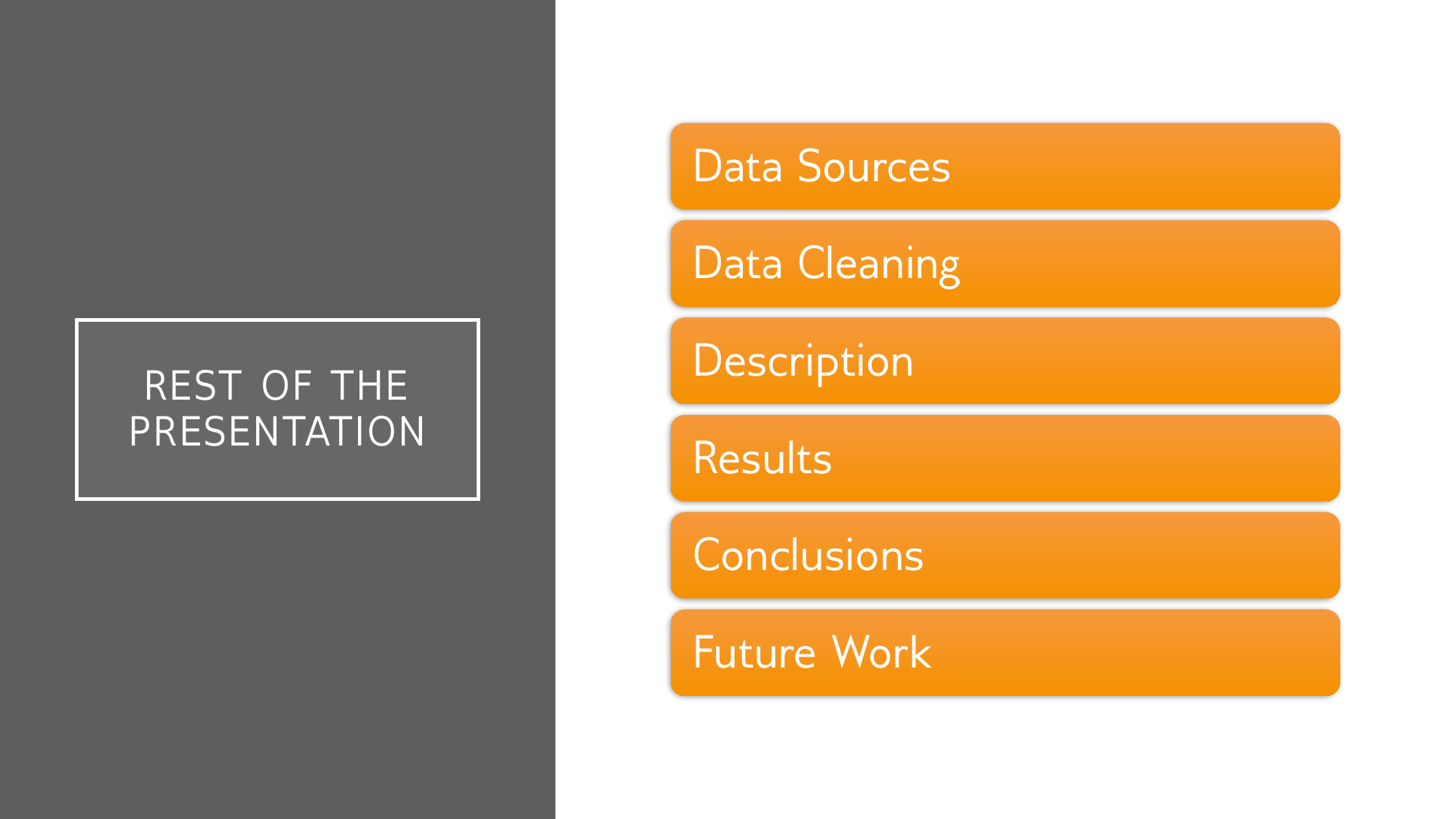

Data Sources
Data Cleaning
Description
Results
Conclusions
Future Work
# Rest of the presentation